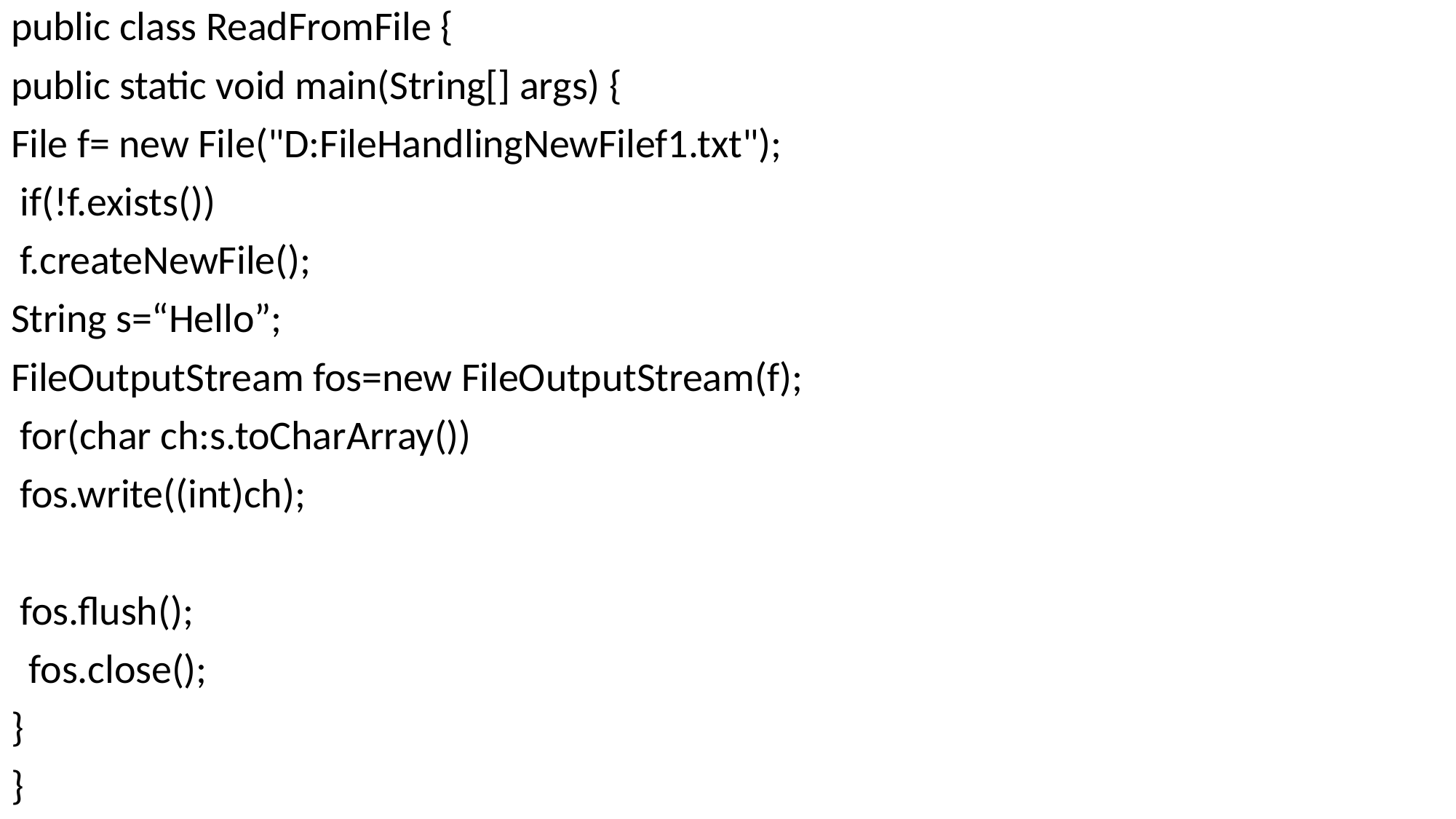

public class ReadFromFile {
public static void main(String[] args) {
File f= new File("D:FileHandlingNewFilef1.txt");
 if(!f.exists())
 f.createNewFile();
String s=“Hello”;
FileOutputStream fos=new FileOutputStream(f);
 for(char ch:s.toCharArray())
 fos.write((int)ch);

 fos.flush();
  fos.close();
}
}